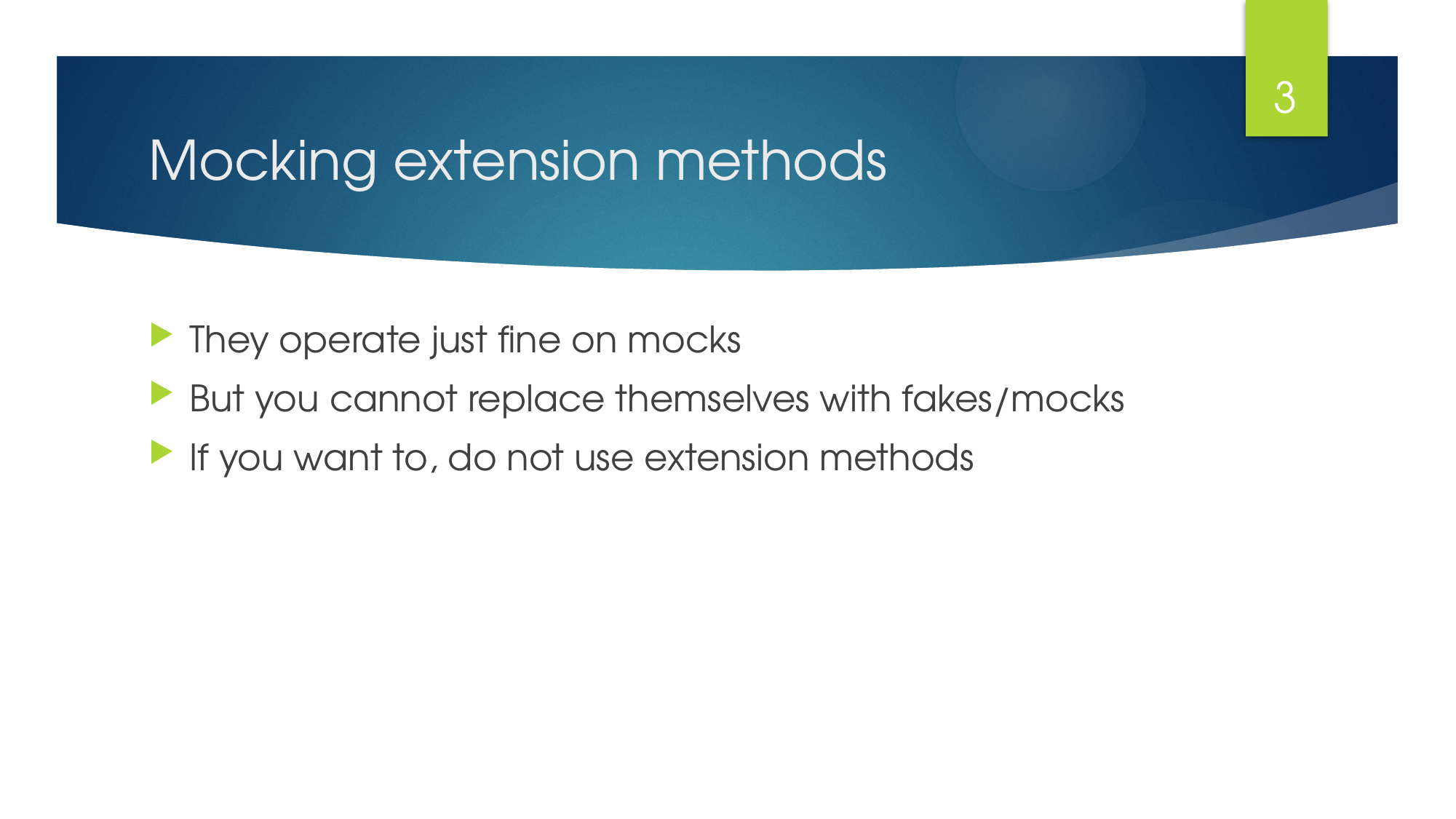

3
# Mocking extension methods
They operate just fine on mocks
But you cannot replace themselves with fakes/mocks
If you want to, do not use extension methods